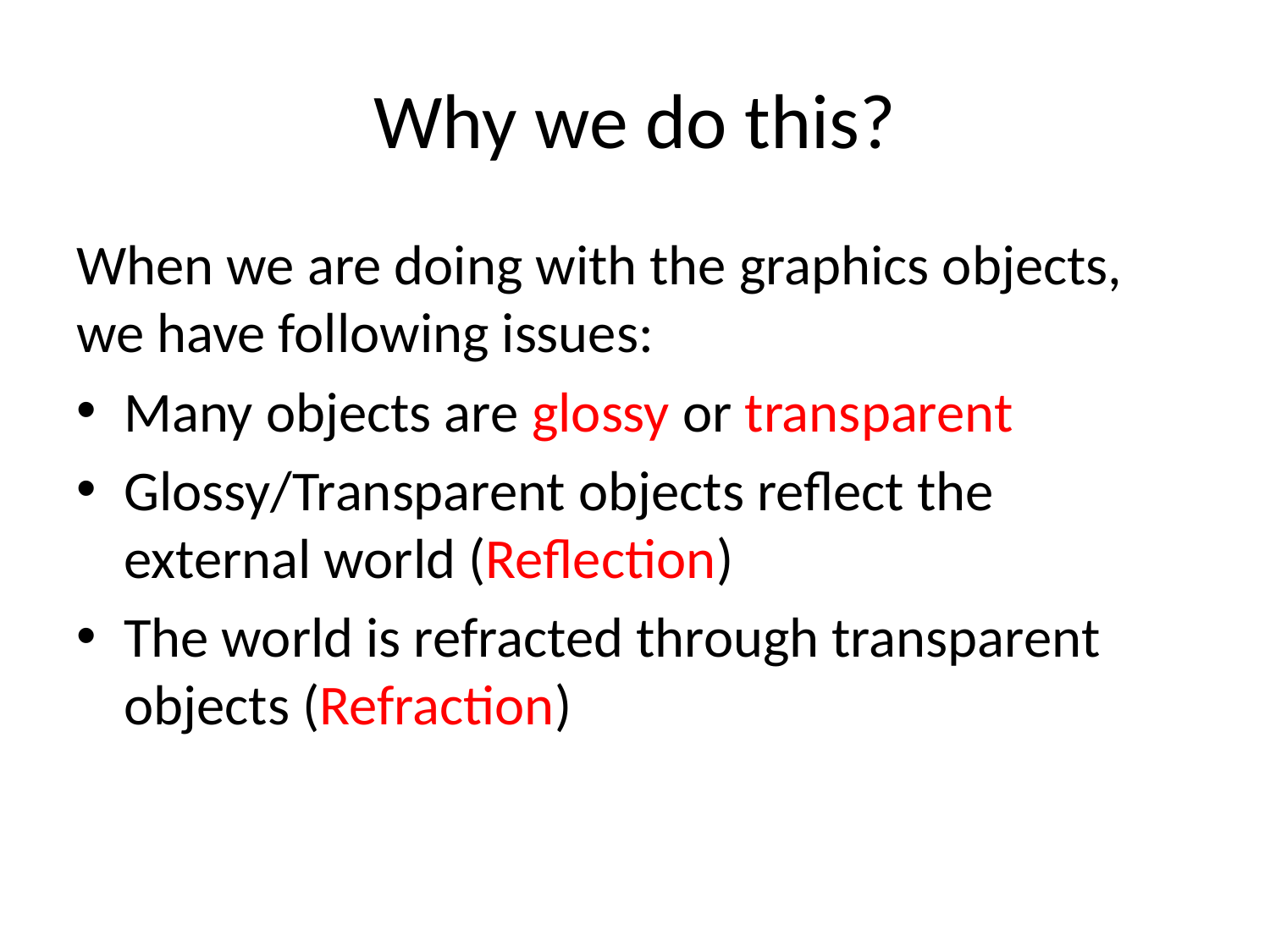

# Why we do this?
When we are doing with the graphics objects, we have following issues:
Many objects are glossy or transparent
Glossy/Transparent objects reflect the external world (Reflection)
The world is refracted through transparent objects (Refraction)